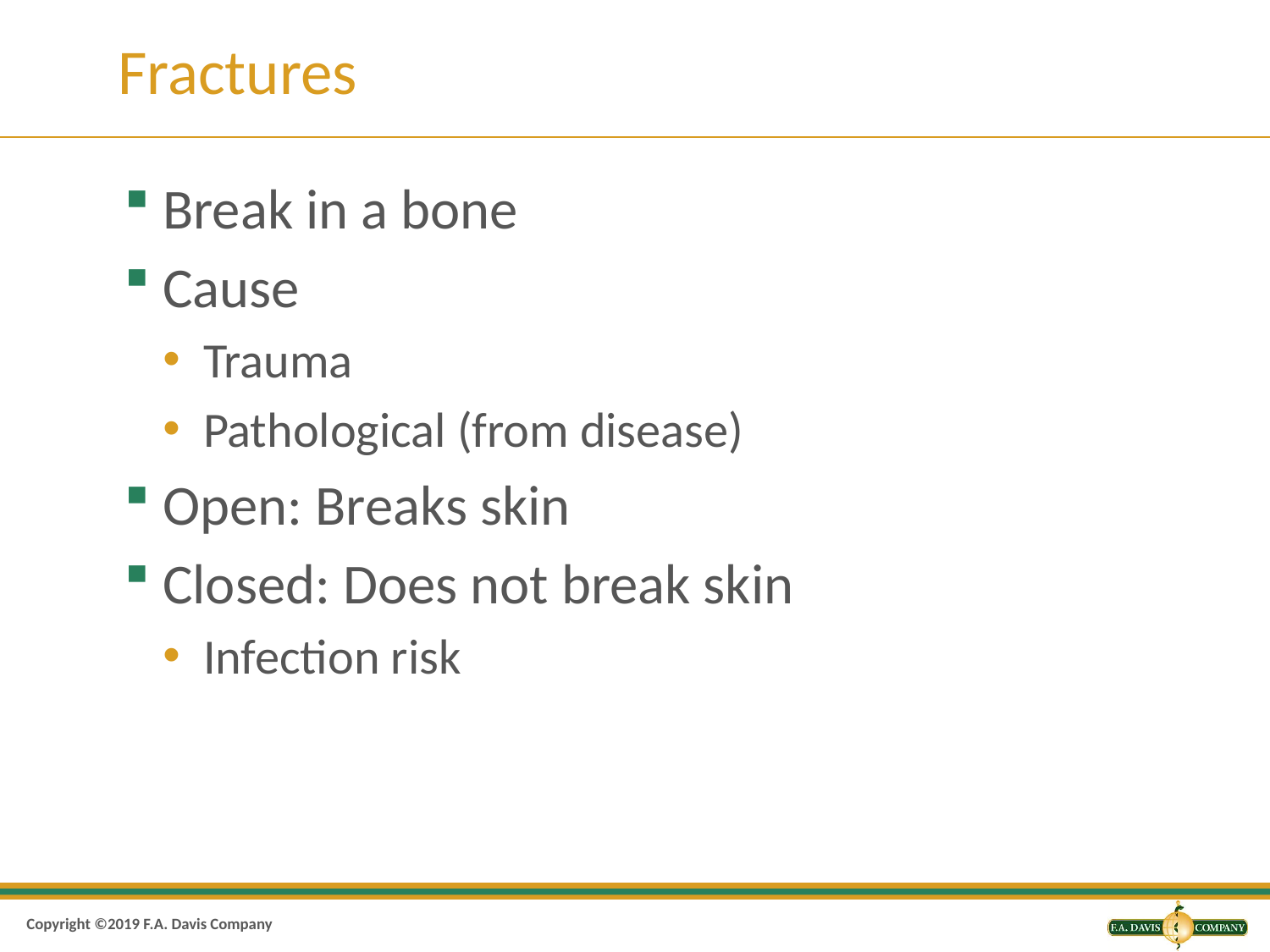

# Fractures
Break in a bone
Cause
Trauma
Pathological (from disease)
Open: Breaks skin
Closed: Does not break skin
Infection risk